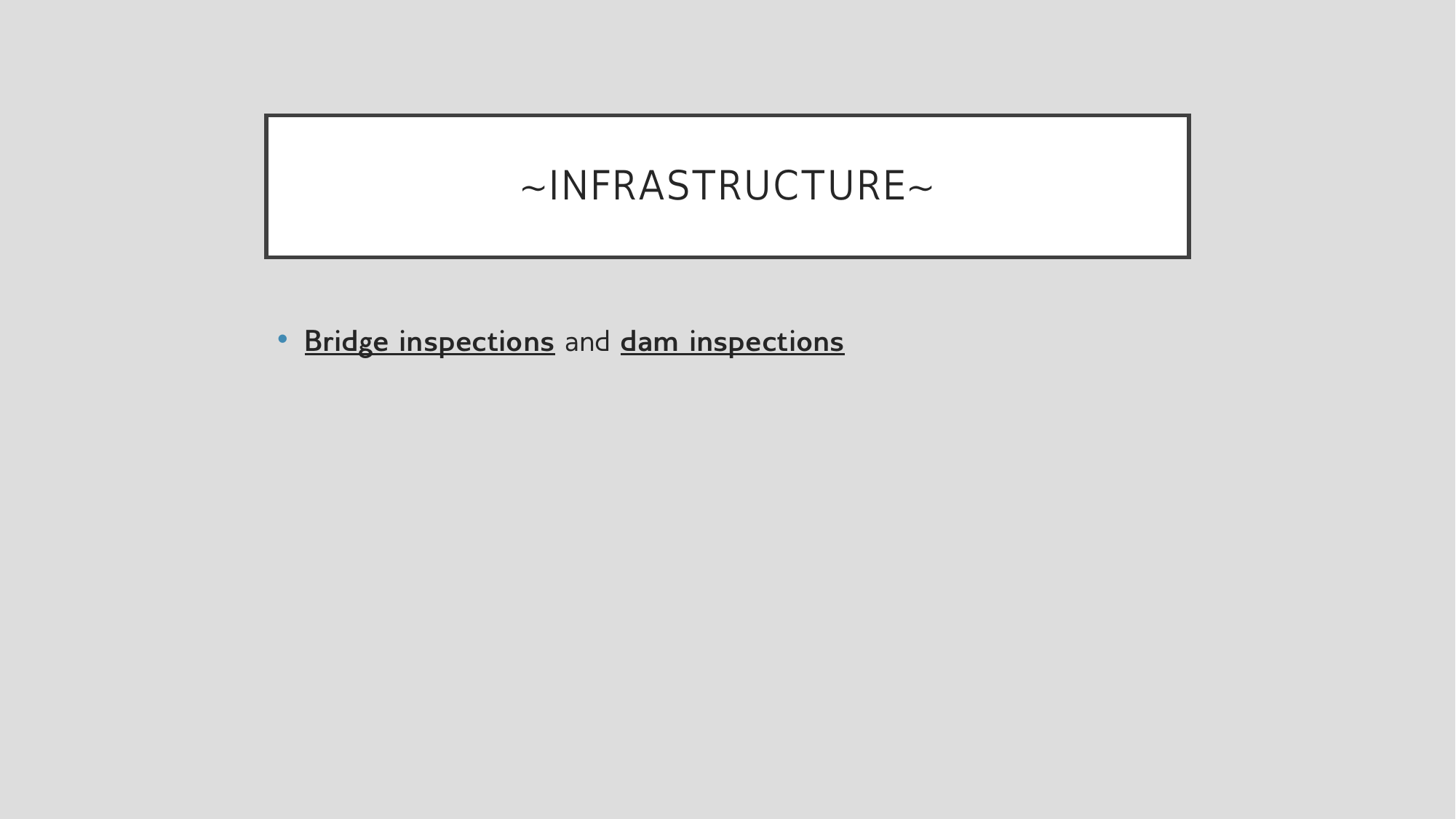

# ~infrastructure~
Bridge inspections and dam inspections